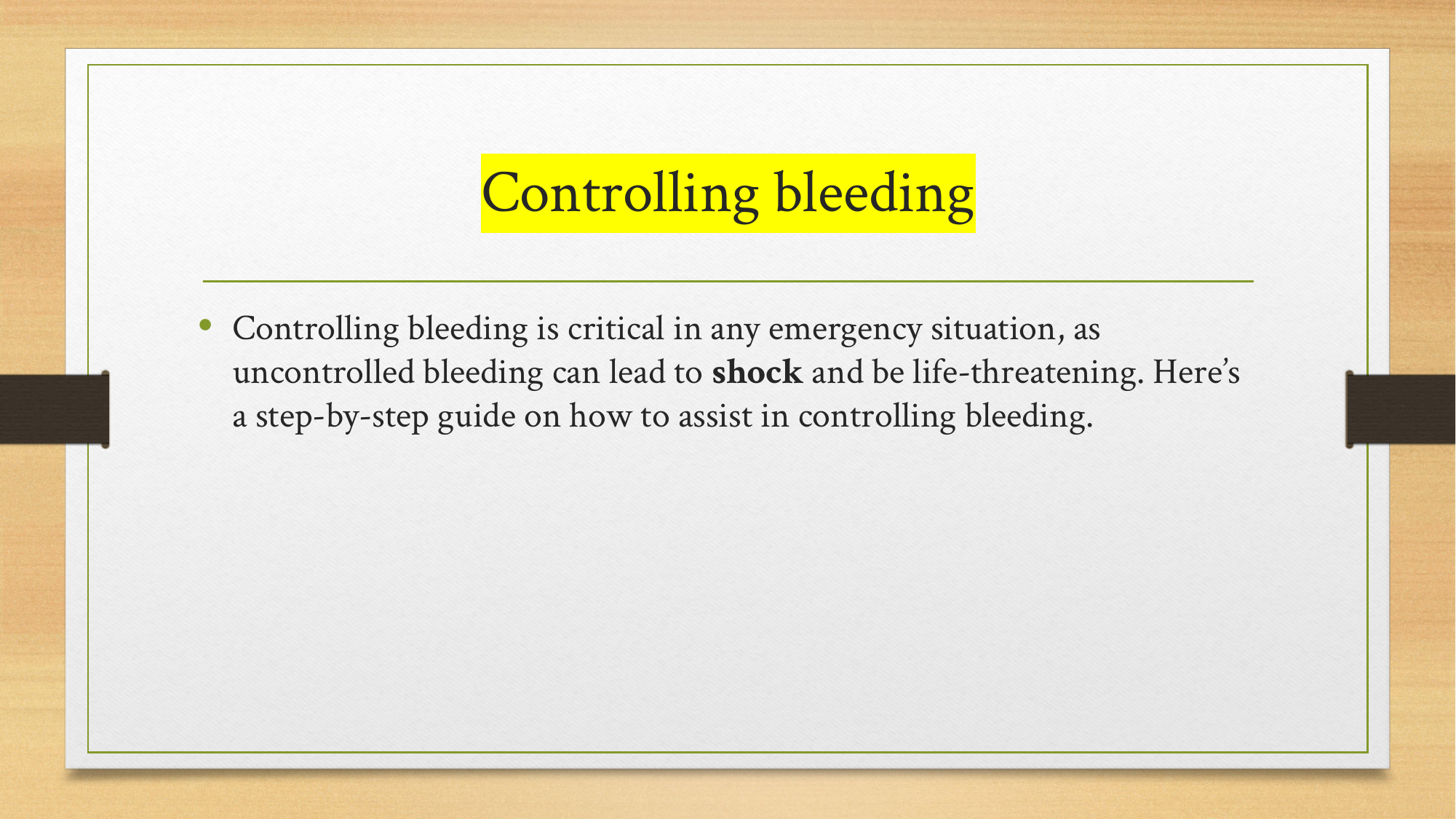

# Controlling bleeding
Controlling bleeding is critical in any emergency situation, as uncontrolled bleeding can lead to shock and be life-threatening. Here’s a step-by-step guide on how to assist in controlling bleeding.